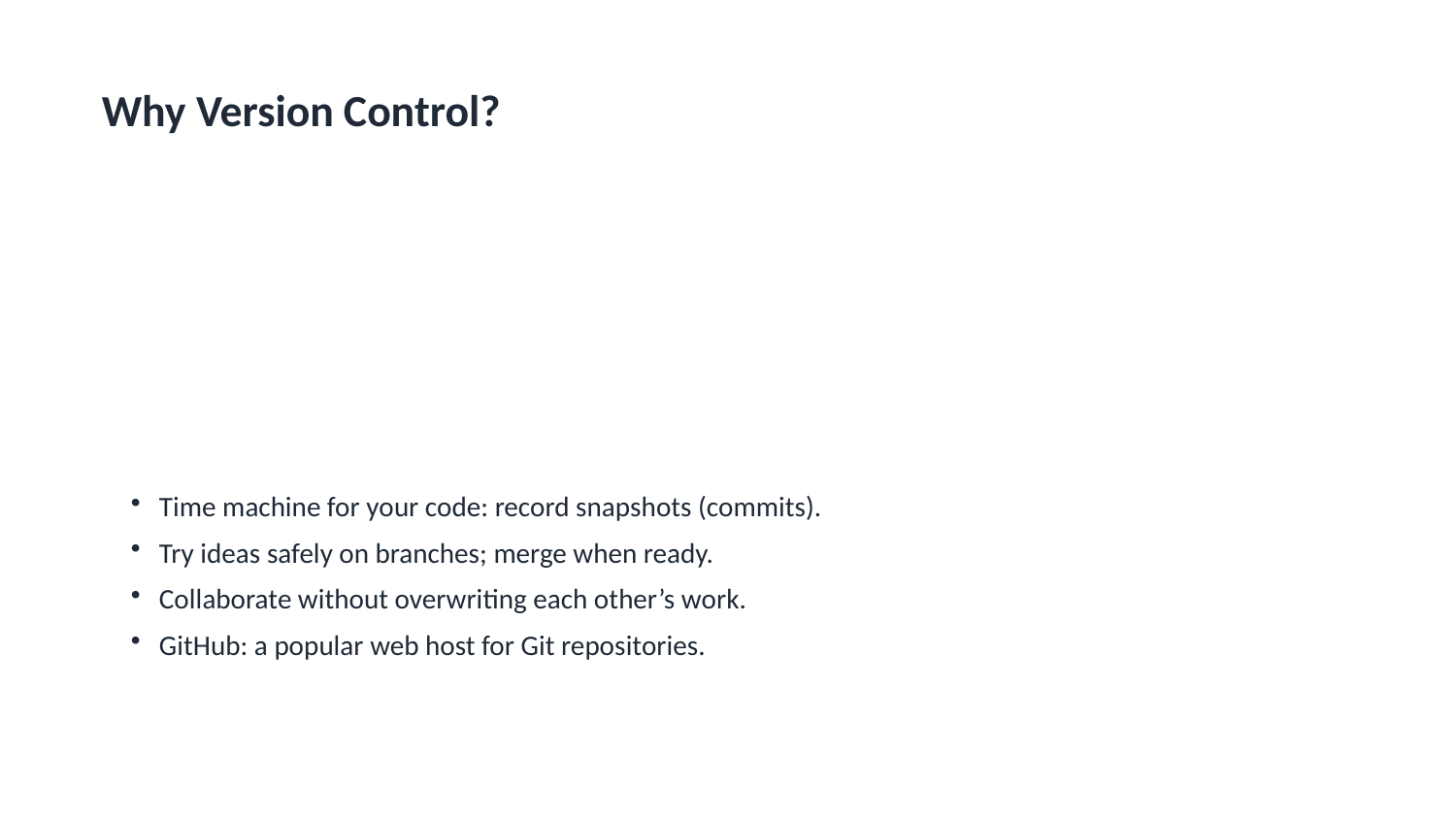

Why Version Control?
Time machine for your code: record snapshots (commits).
Try ideas safely on branches; merge when ready.
Collaborate without overwriting each other’s work.
GitHub: a popular web host for Git repositories.